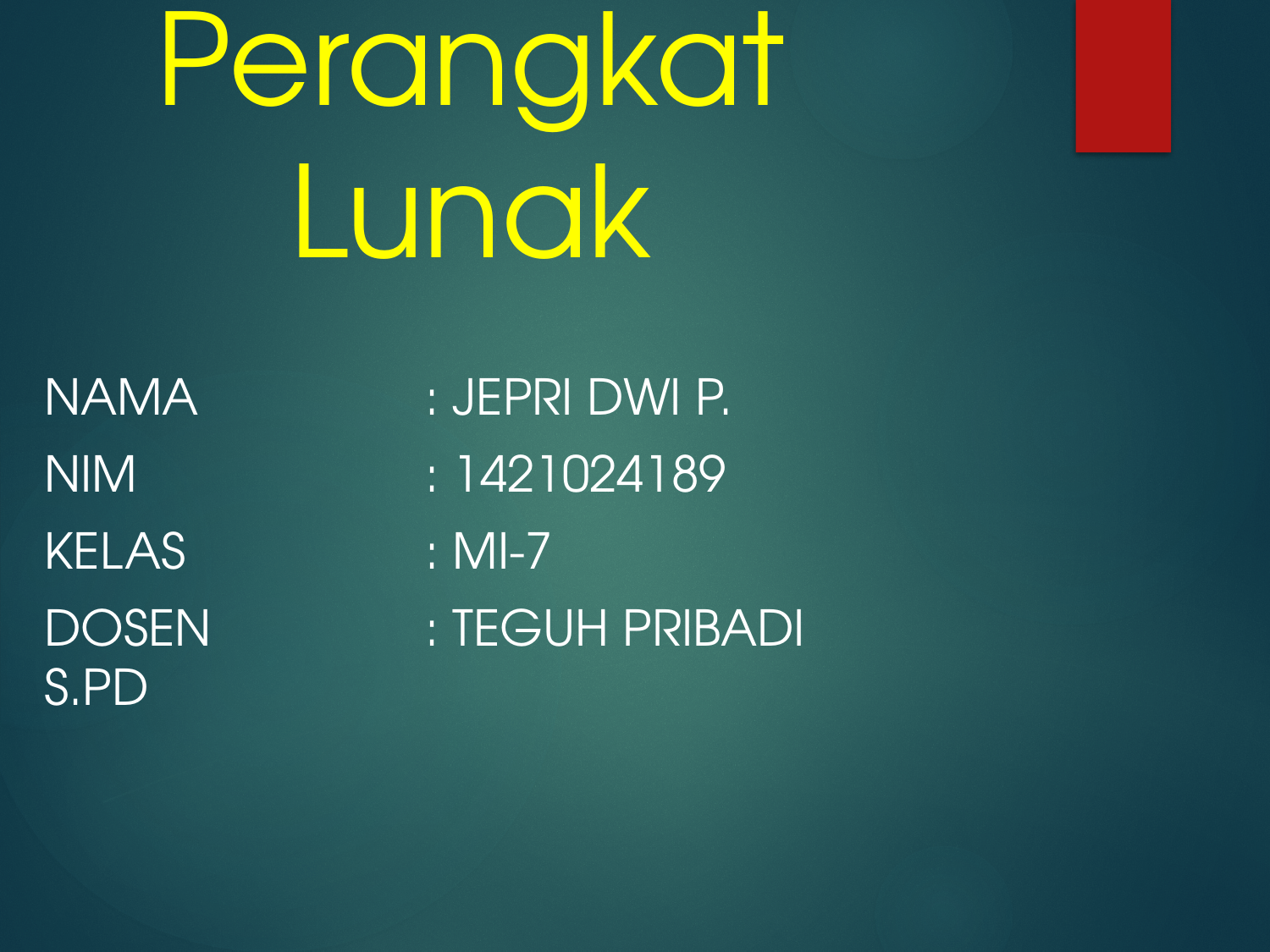

# tugas Rekayasa Perangkat Lunak
Nama		: Jepri dwi p.
NIM			: 1421024189
Kelas		: MI-7
Dosen 		: Teguh Pribadi S.Pd